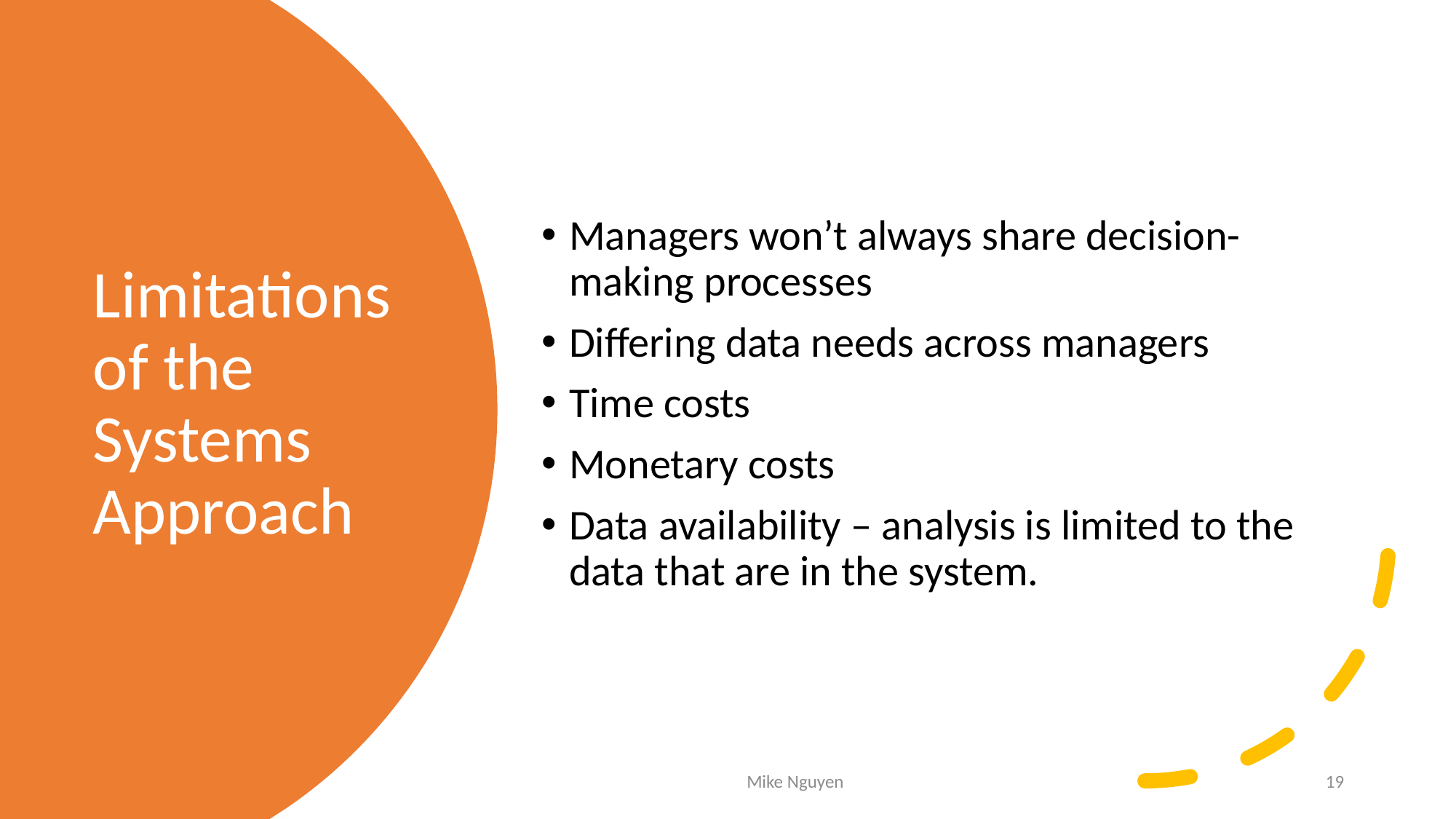

Managers won’t always share decision-making processes
Differing data needs across managers
Time costs
Monetary costs
Data availability – analysis is limited to the data that are in the system.
# Limitations of the Systems Approach

Mike Nguyen
19